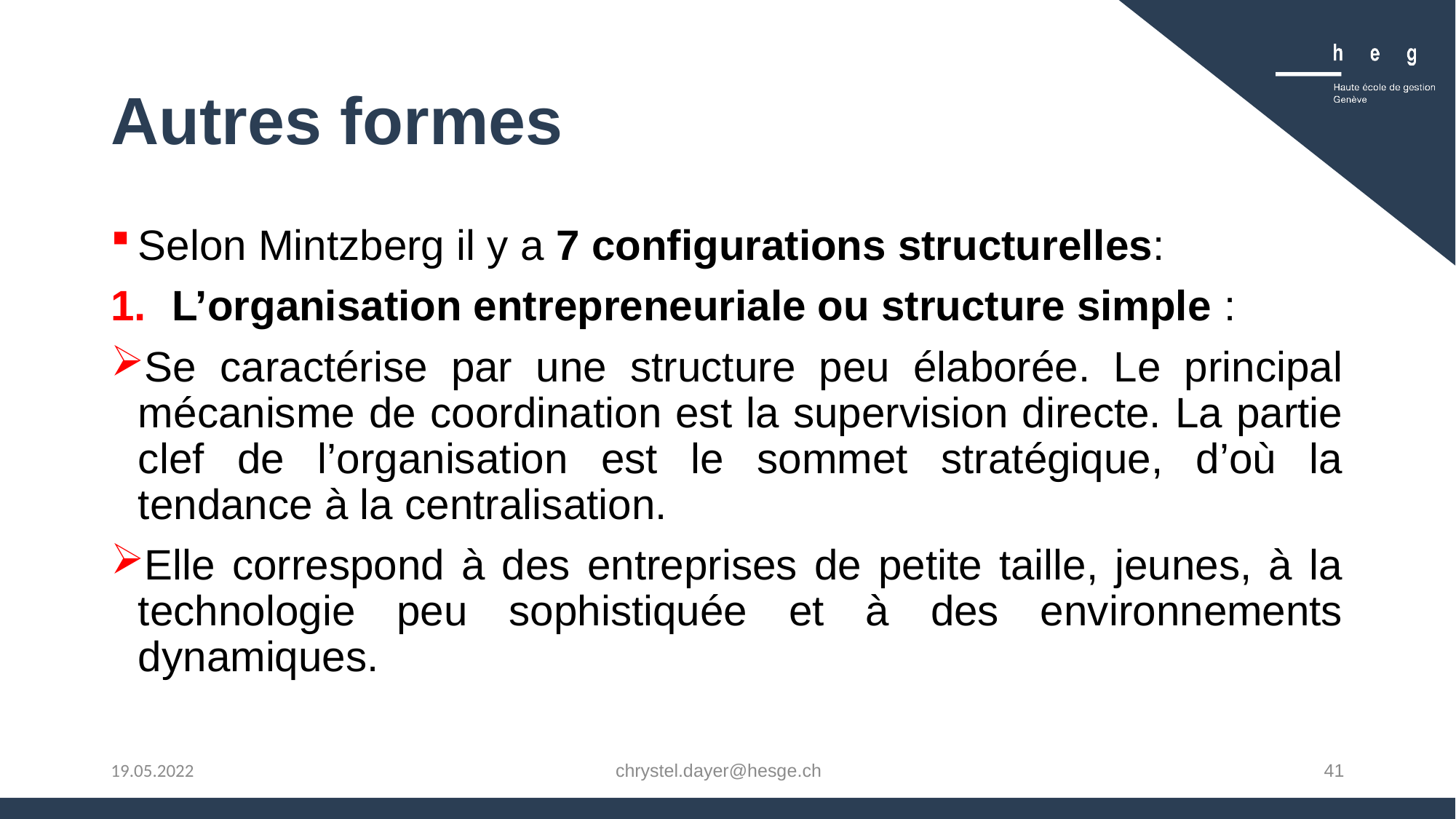

# Autres formes
Selon Mintzberg il y a 7 configurations structurelles:
L’organisation entrepreneuriale ou structure simple :
Se caractérise par une structure peu élaborée. Le principal mécanisme de coordination est la supervision directe. La partie clef de l’organisation est le sommet stratégique, d’où la tendance à la centralisation.
Elle correspond à des entreprises de petite taille, jeunes, à la technologie peu sophistiquée et à des environnements dynamiques.

chrystel.dayer@hesge.ch
41